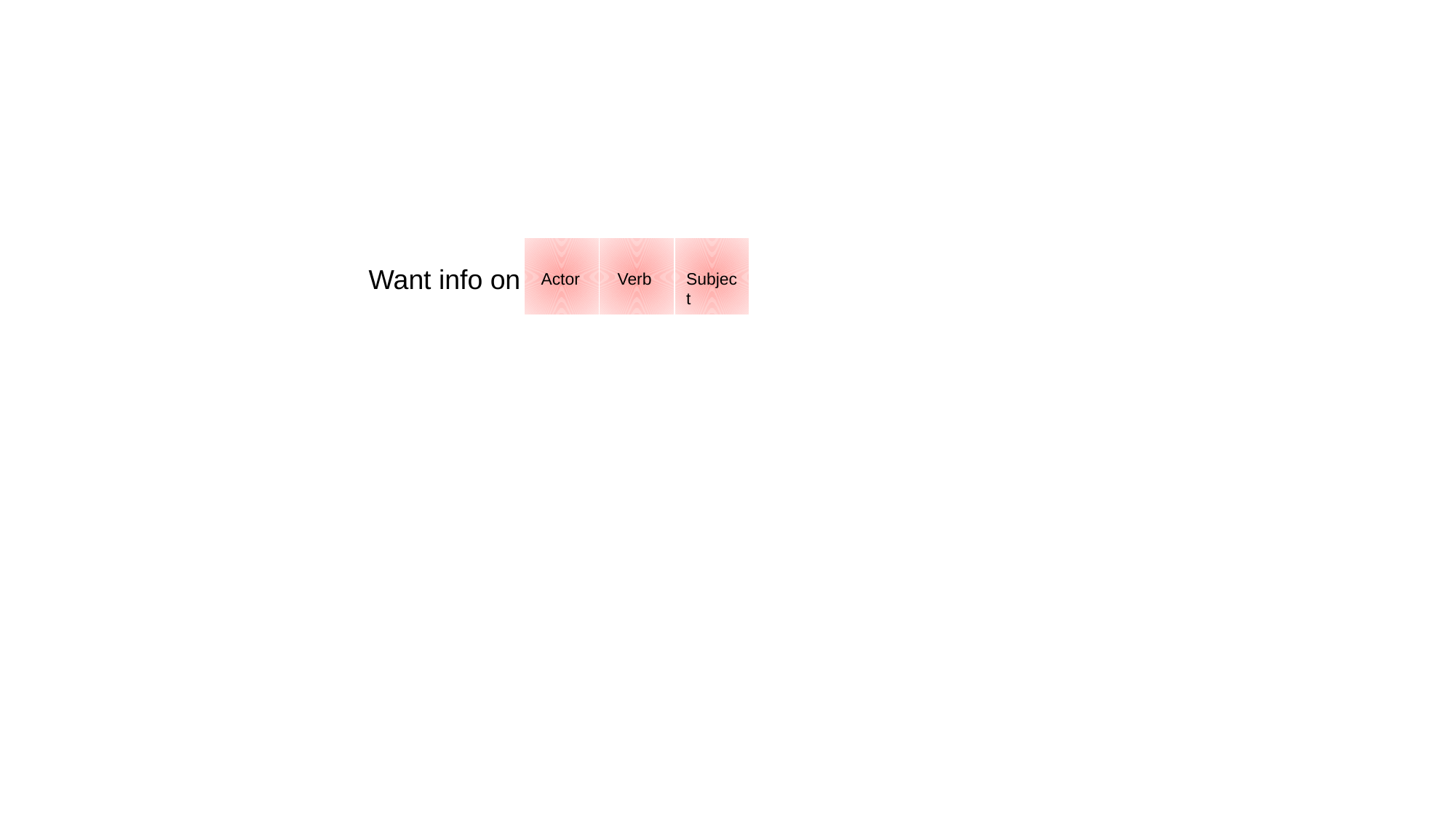

|  |  |  |
| --- | --- | --- |
Want info on
Actor
Verb
Subject